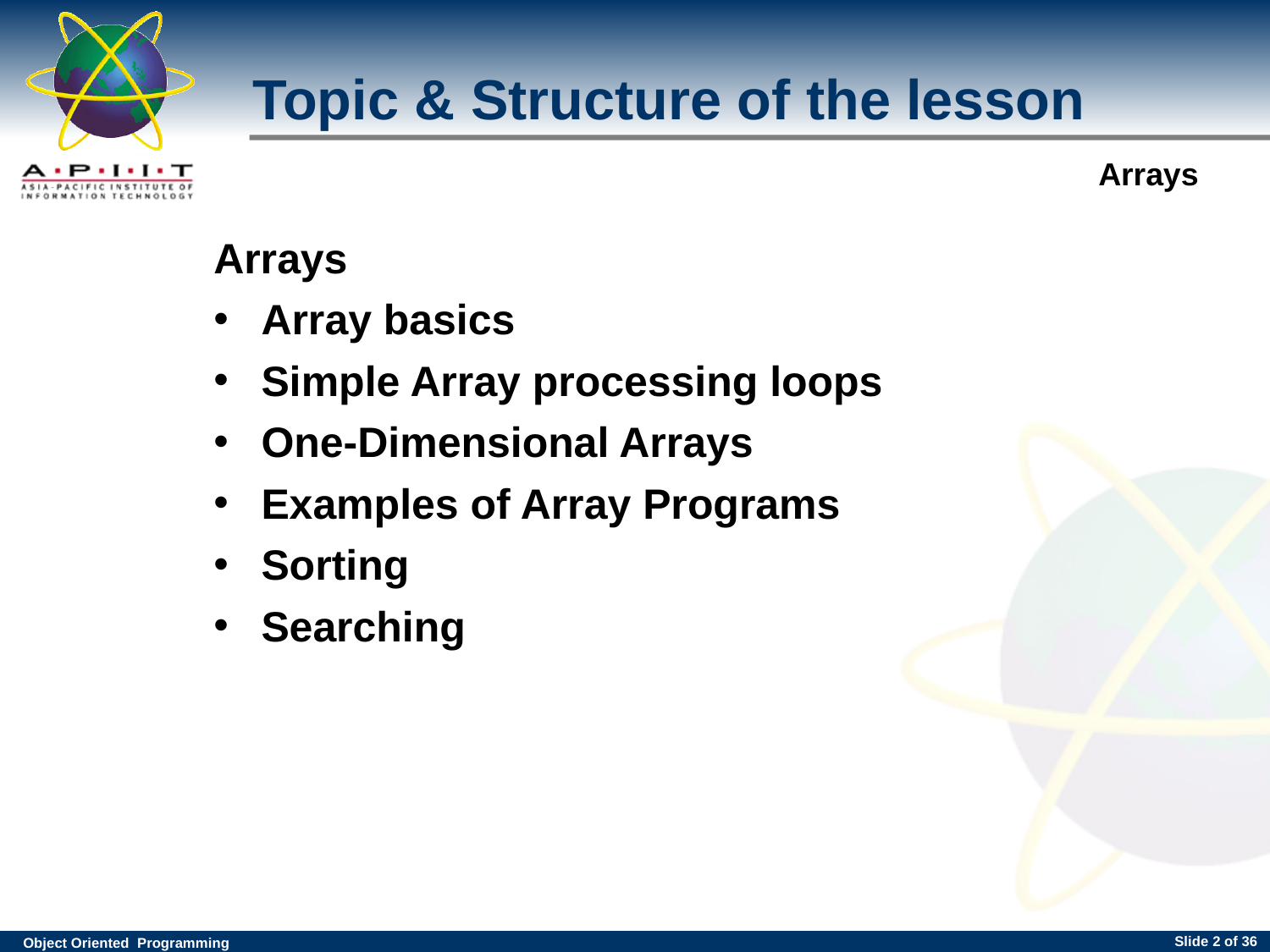

Topic & Structure of the lesson
Arrays
Array basics
Simple Array processing loops
One-Dimensional Arrays
Examples of Array Programs
Sorting
Searching
Slide 2 of 36